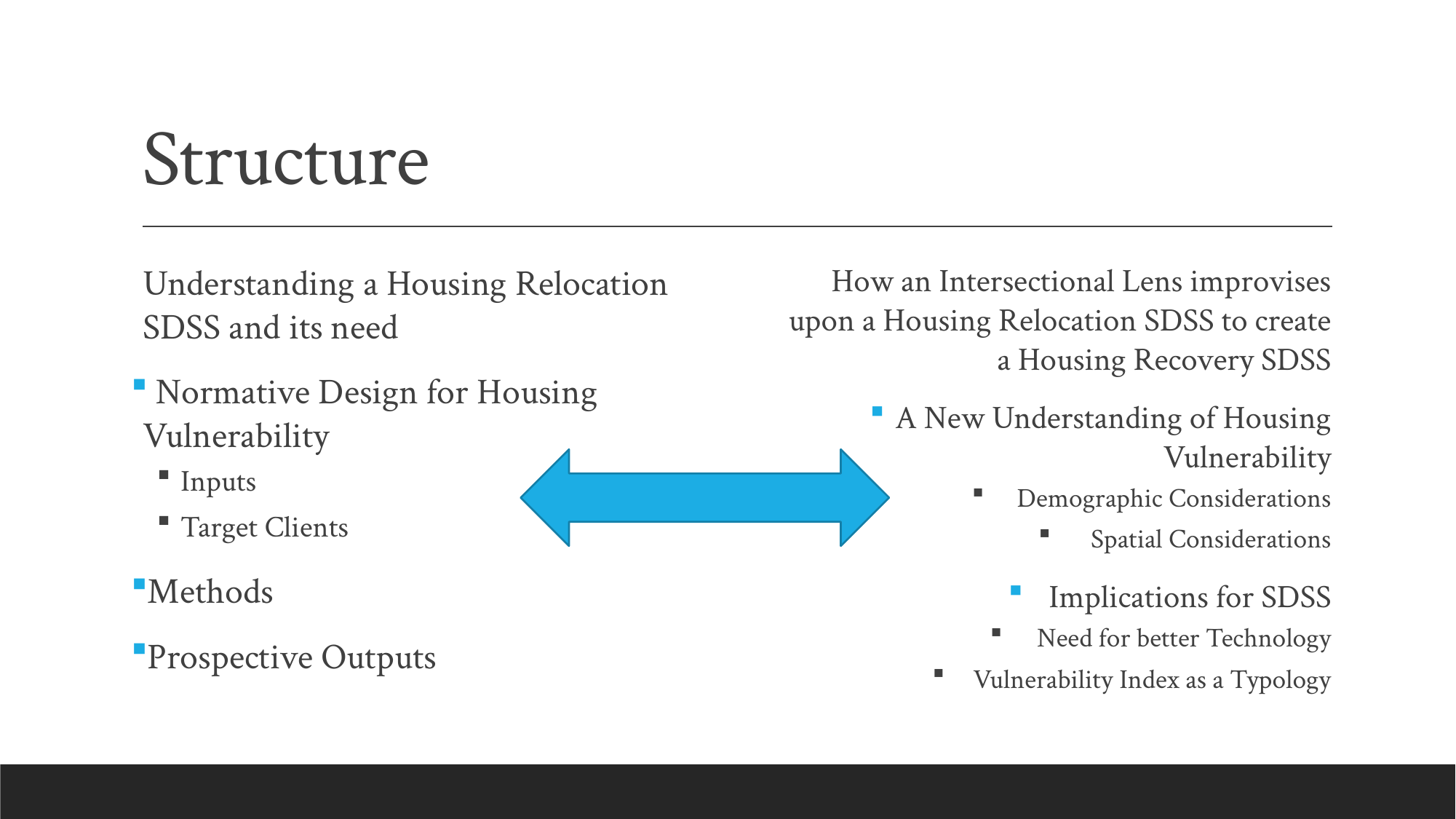

# Structure
Understanding a Housing Relocation SDSS and its need
 Normative Design for Housing Vulnerability
Inputs
Target Clients
Methods
Prospective Outputs

How an Intersectional Lens improvises upon a Housing Relocation SDSS to create a Housing Recovery SDSS
A New Understanding of Housing Vulnerability
Demographic Considerations
Spatial Considerations
Implications for SDSS
Need for better Technology
Vulnerability Index as a Typology